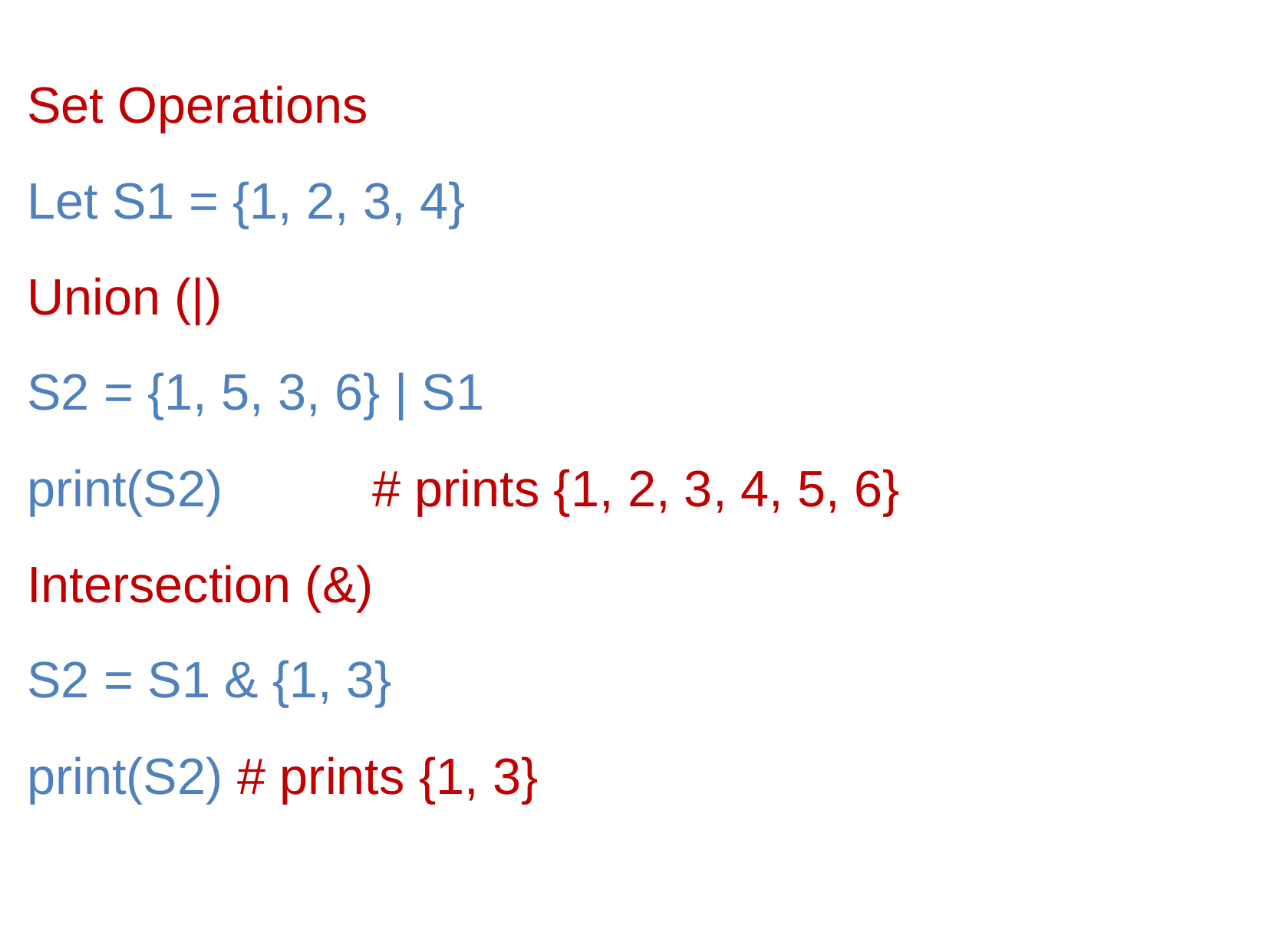

Set Operations

Let S1 = {1, 2, 3, 4}

Union (|)

S2 = {1, 5, 3, 6} | S1

print(S2) 		# prints {1, 2, 3, 4, 5, 6}

Intersection (&)

S2 = S1 & {1, 3}

print(S2) # prints {1, 3}